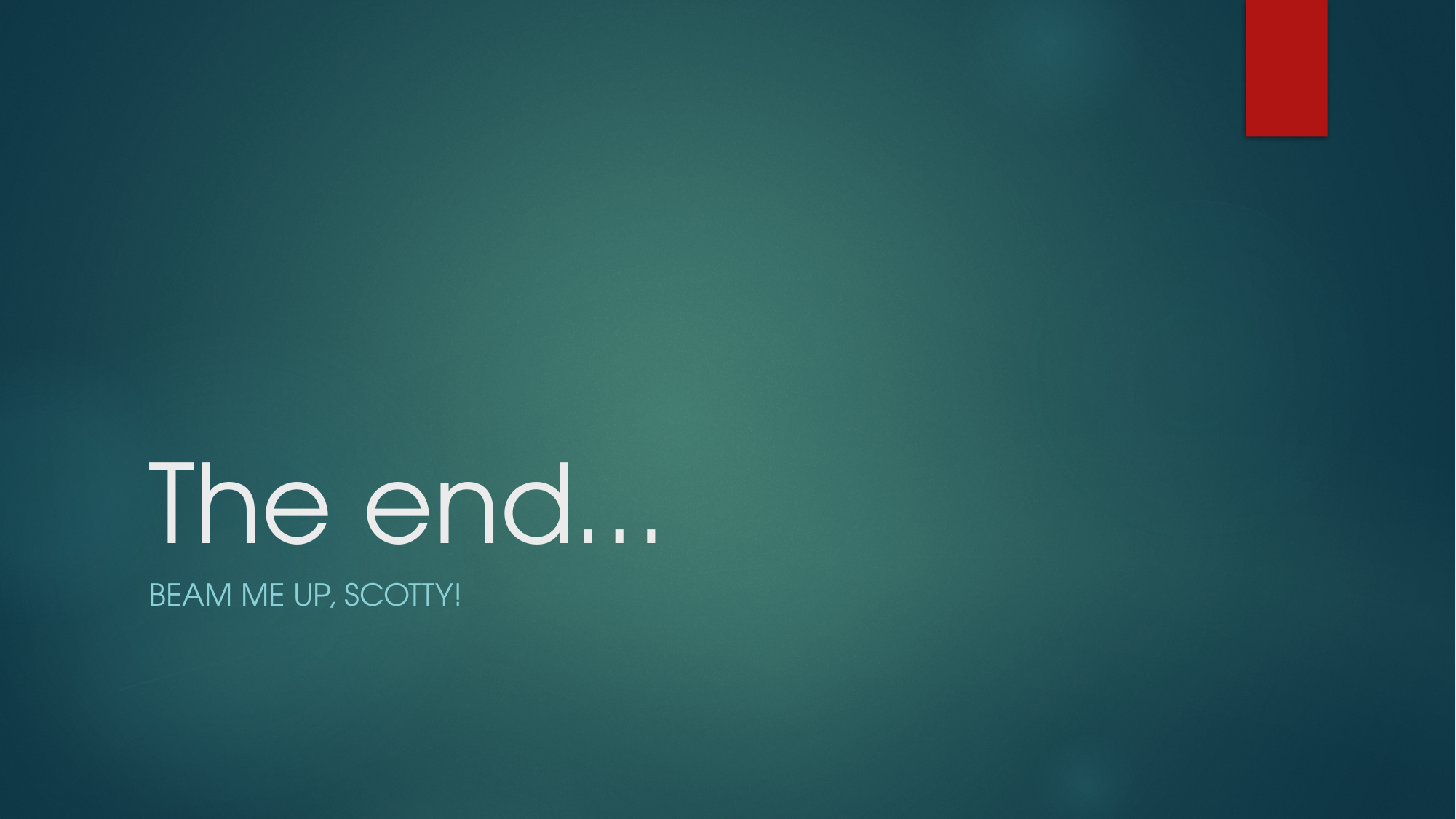

# The end…
Beam me up, Scotty!